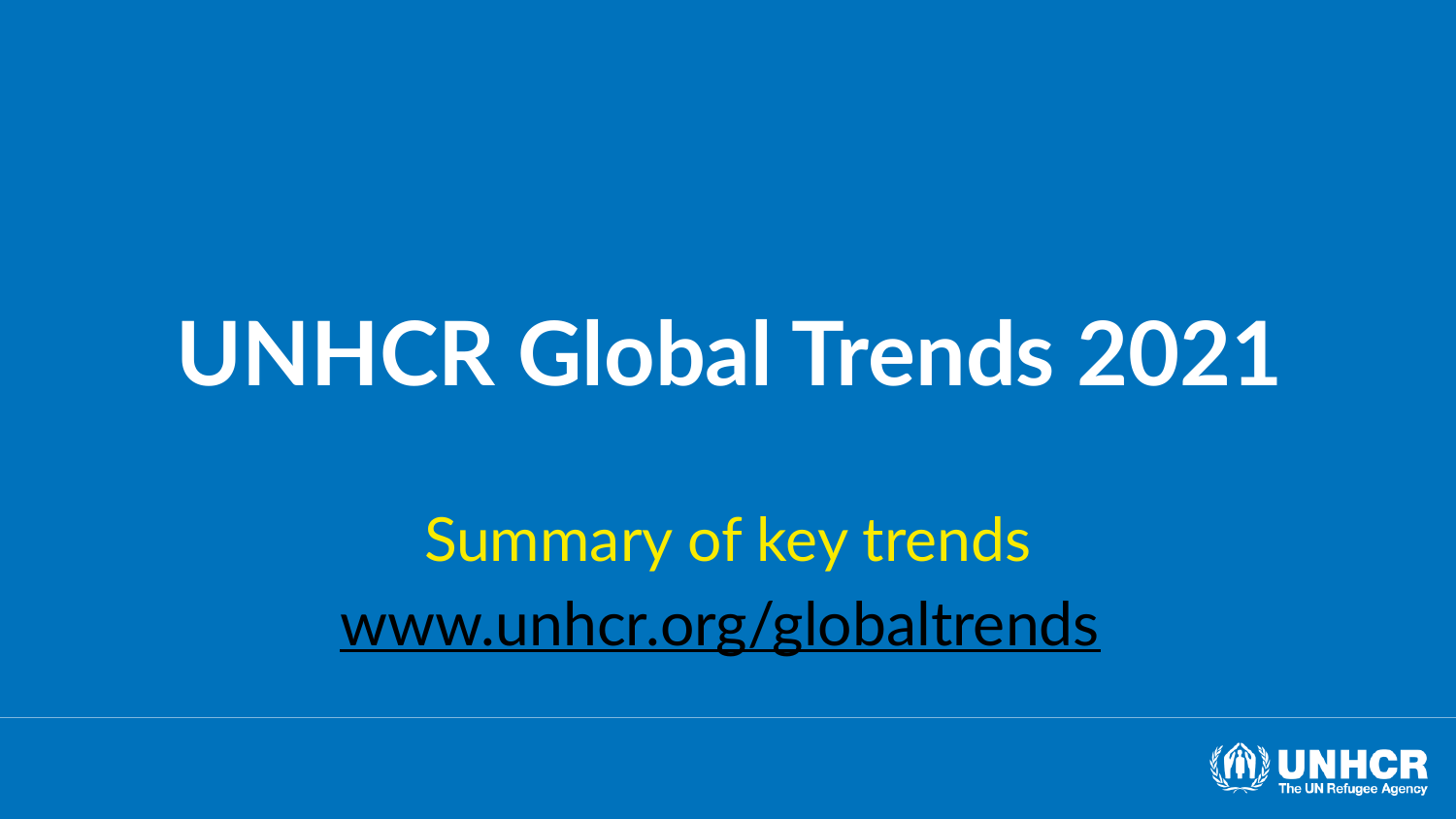

# UNHCR Global Trends 2021

Summary of key trends
www.unhcr.org/globaltrends